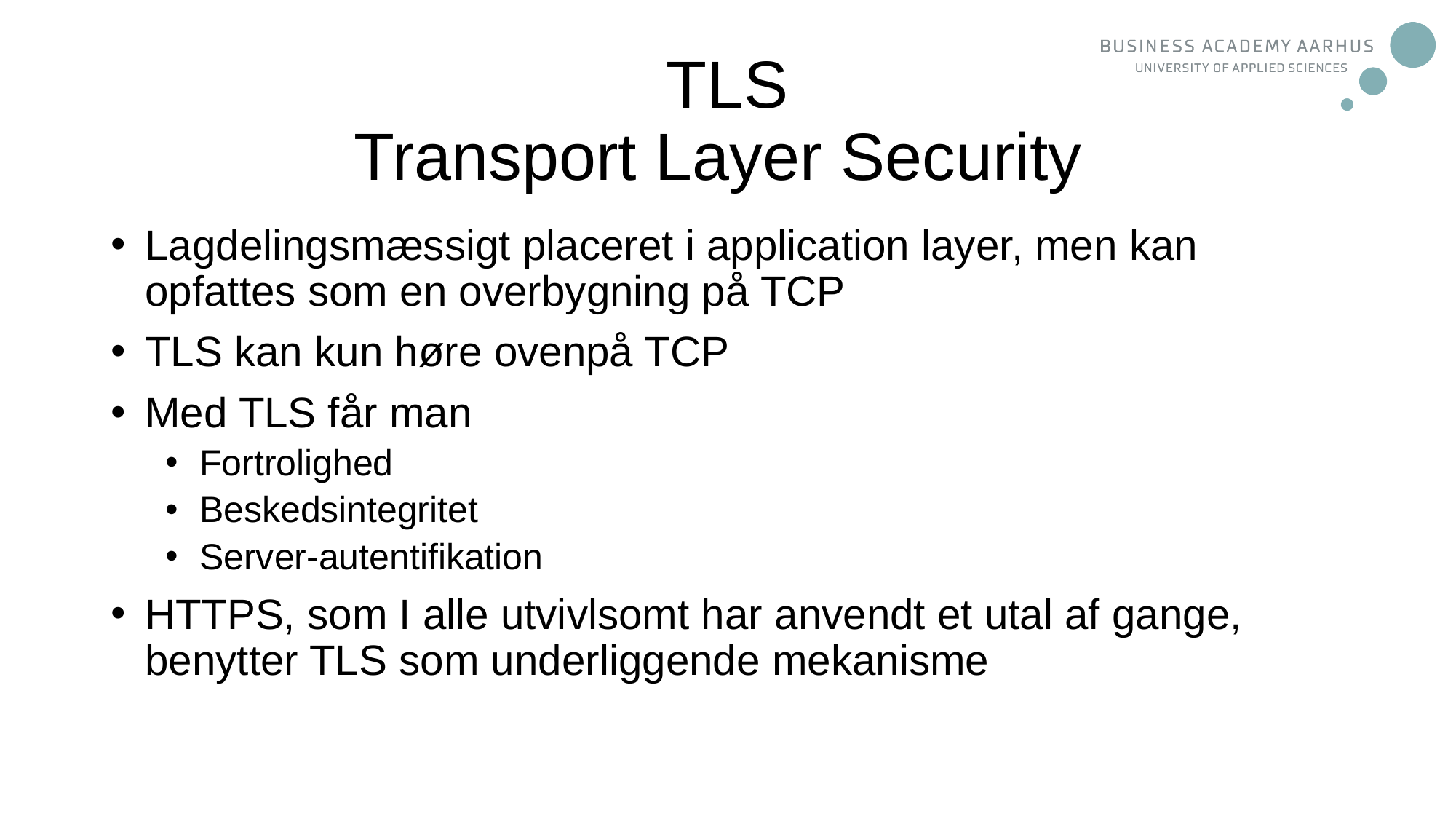

# TLS Transport Layer Security
Lagdelingsmæssigt placeret i application layer, men kan opfattes som en overbygning på TCP
TLS kan kun høre ovenpå TCP
Med TLS får man
Fortrolighed
Beskedsintegritet
Server-autentifikation
HTTPS, som I alle utvivlsomt har anvendt et utal af gange, benytter TLS som underliggende mekanisme